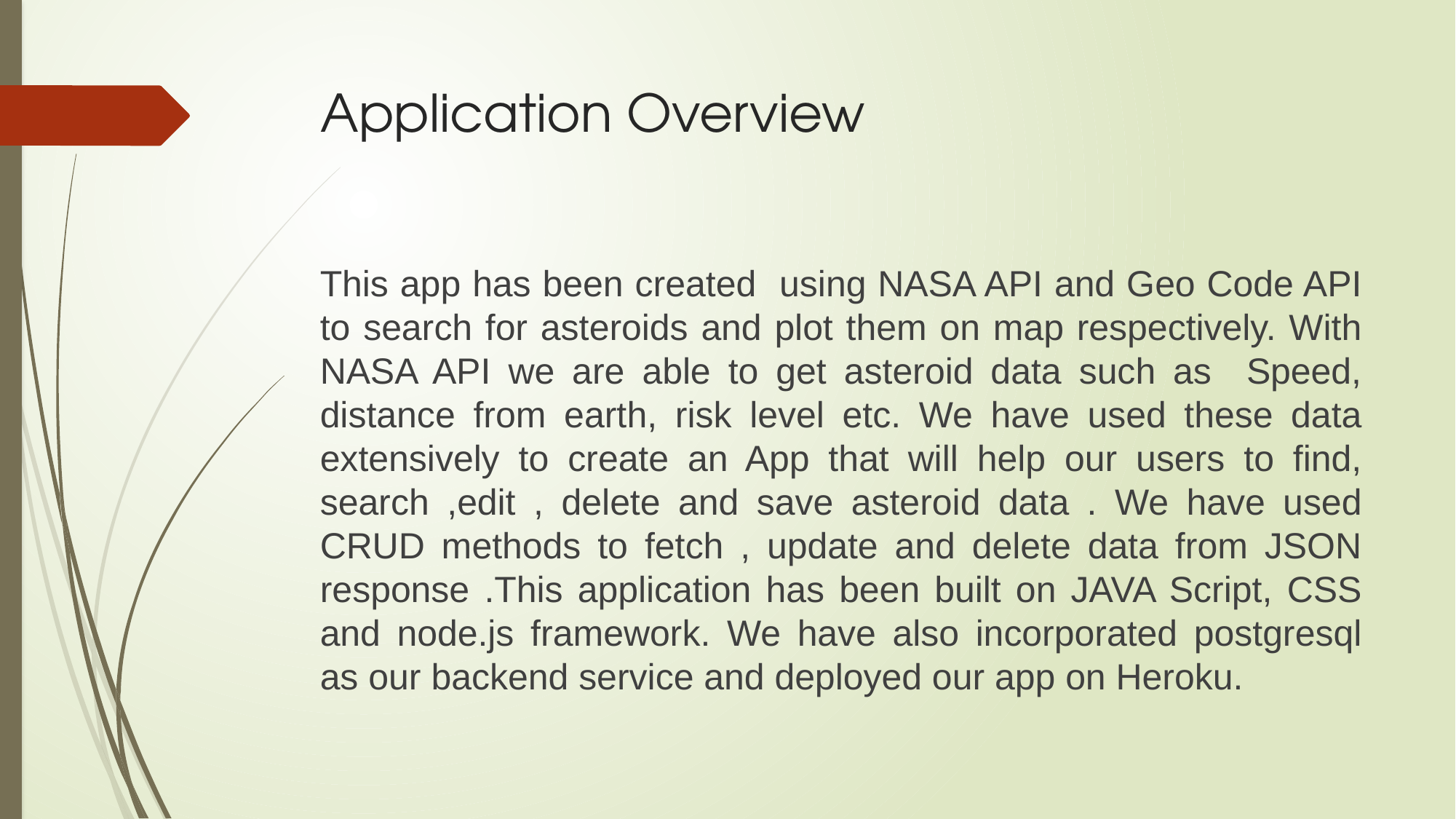

# Application Overview
This app has been created  using NASA API and Geo Code API to search for asteroids and plot them on map respectively. With NASA API we are able to get asteroid data such as  Speed, distance from earth, risk level etc. We have used these data extensively to create an App that will help our users to find, search ,edit , delete and save asteroid data . We have used CRUD methods to fetch , update and delete data from JSON response .This application has been built on JAVA Script, CSS and node.js framework. We have also incorporated postgresql as our backend service and deployed our app on Heroku.